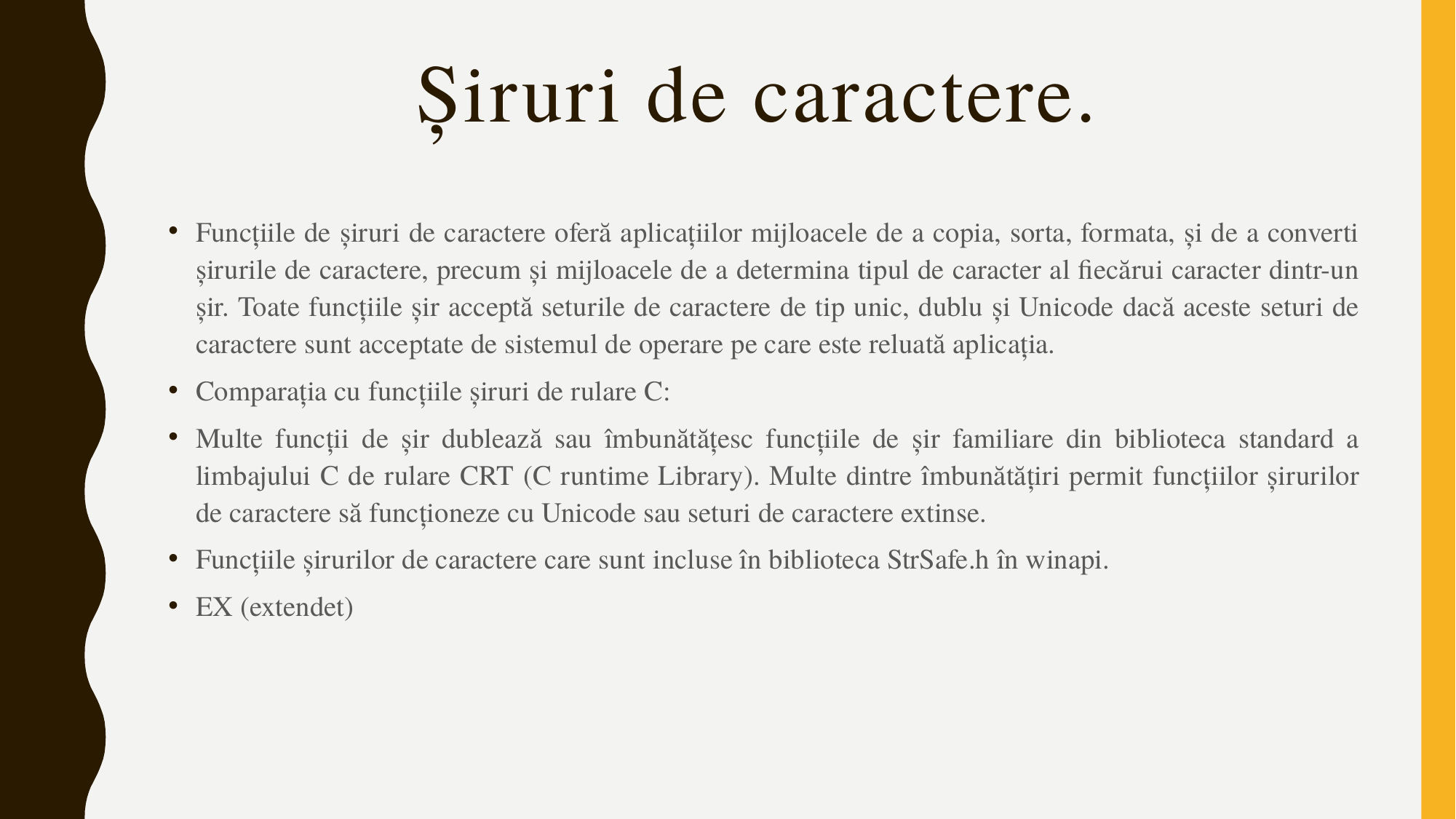

# Șiruri de caractere.
Funcțiile de șiruri de caractere oferă aplicațiilor mijloacele de a copia, sorta, formata, și de a converti șirurile de caractere, precum și mijloacele de a determina tipul de caracter al fiecărui caracter dintr-un șir. Toate funcțiile șir acceptă seturile de caractere de tip unic, dublu și Unicode dacă aceste seturi de caractere sunt acceptate de sistemul de operare pe care este reluată aplicația.
Comparația cu funcțiile șiruri de rulare C:
Multe funcții de șir dublează sau îmbunătățesc funcțiile de șir familiare din biblioteca standard a limbajului C de rulare CRT (C runtime Library). Multe dintre îmbunătățiri permit funcțiilor șirurilor de caractere să funcționeze cu Unicode sau seturi de caractere extinse.
Funcțiile șirurilor de caractere care sunt incluse în biblioteca StrSafe.h în winapi.
EX (extendet)